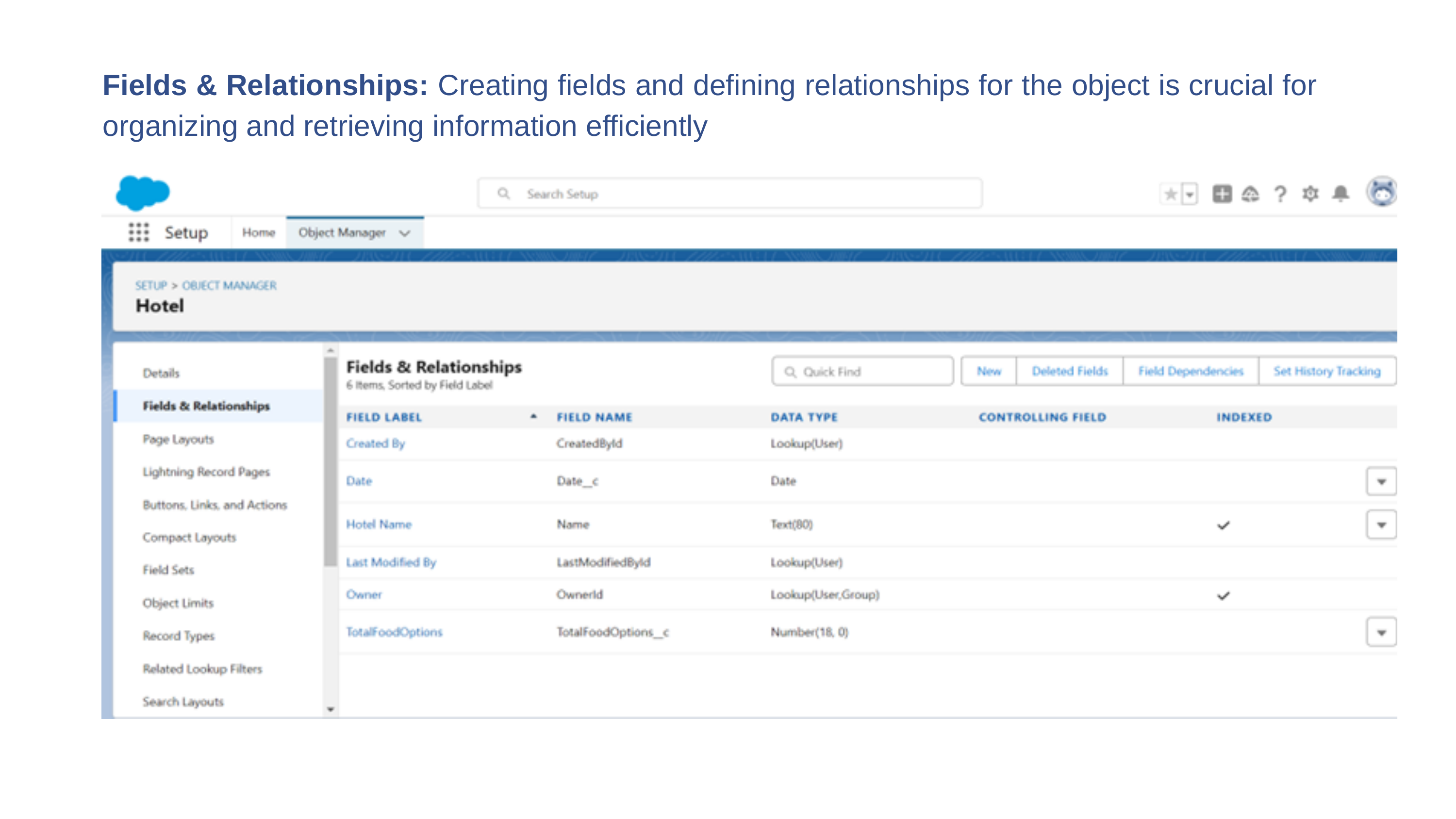

Fields & Relationships: Creating fields and defining relationships for the object is crucial for organizing and retrieving information efficiently